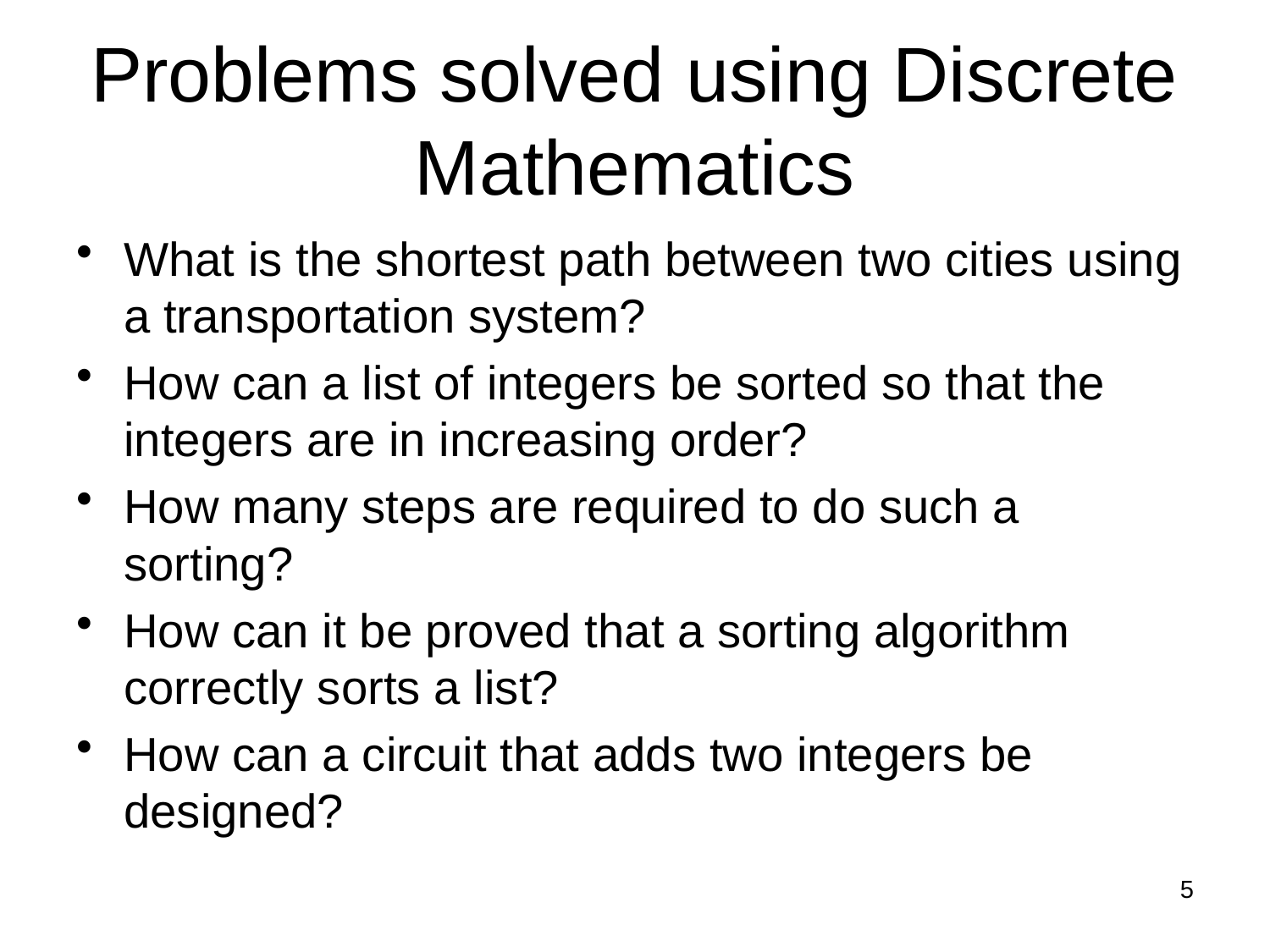

# Problems solved using Discrete Mathematics
What is the shortest path between two cities using a transportation system?
How can a list of integers be sorted so that the integers are in increasing order?
How many steps are required to do such a sorting?
How can it be proved that a sorting algorithm correctly sorts a list?
How can a circuit that adds two integers be designed?
5